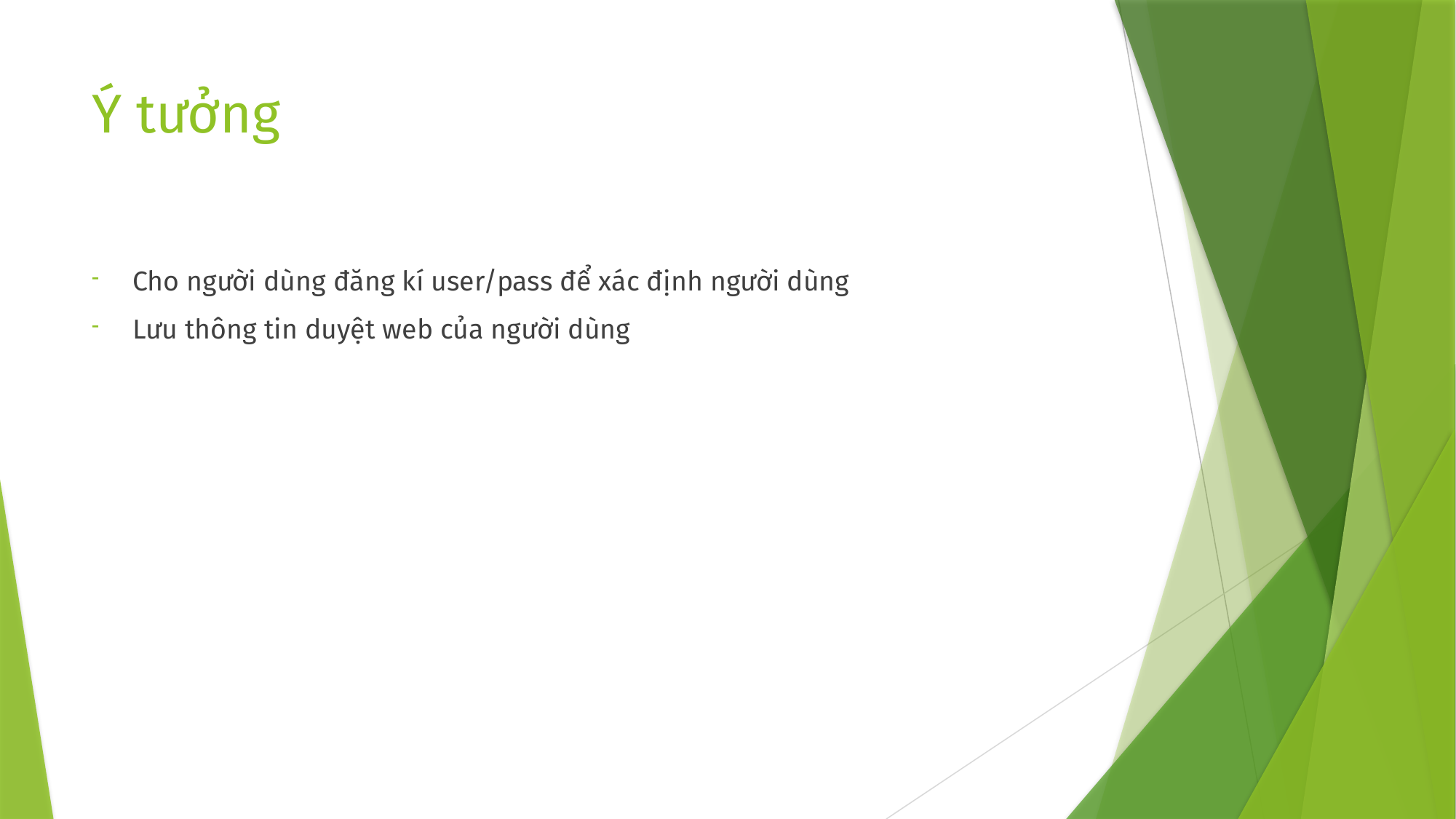

# Ý tưởng
Cho người dùng đăng kí user/pass để xác định người dùng
Lưu thông tin duyệt web của người dùng